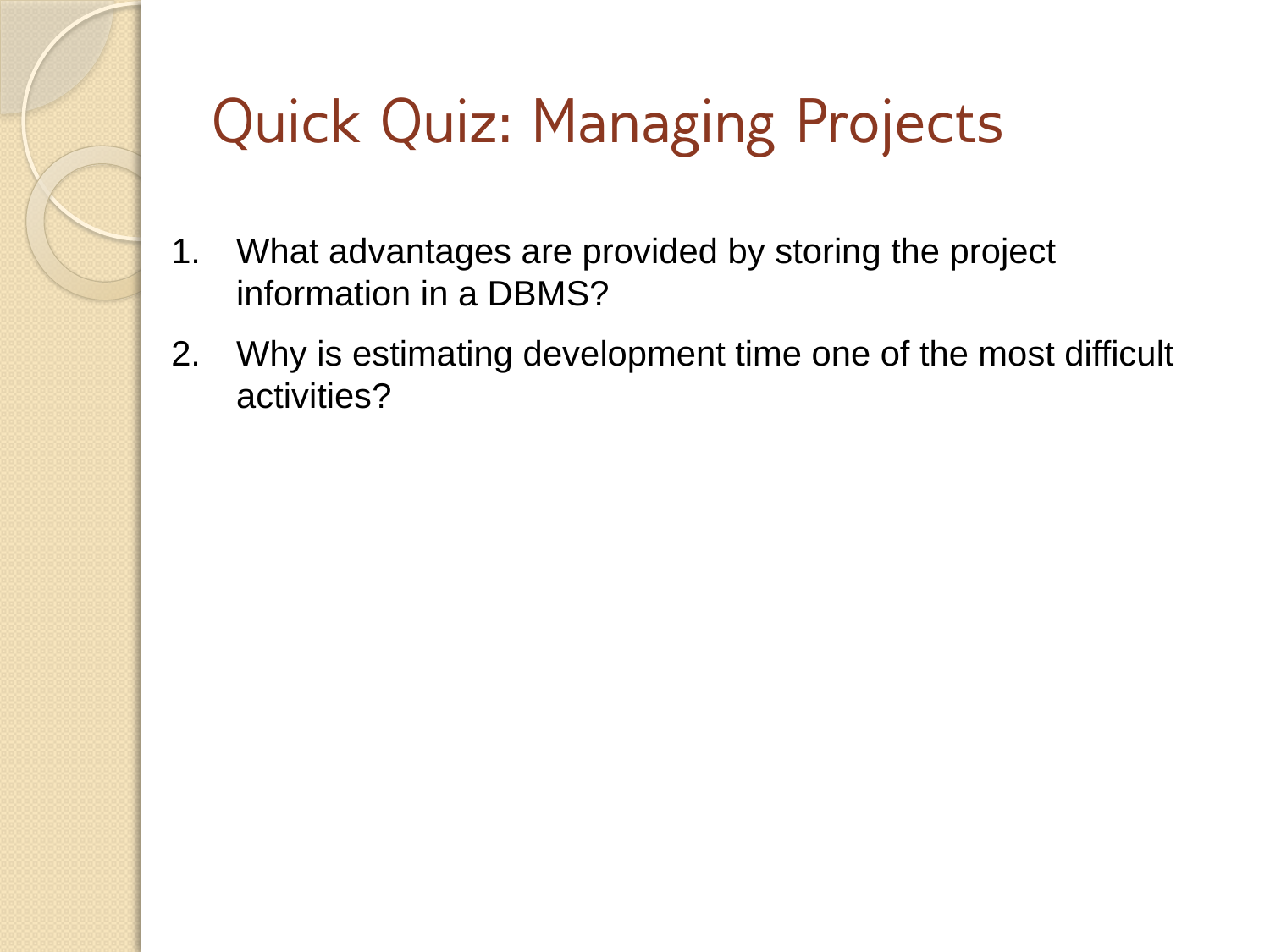

# Quick Quiz: Managing Projects
1.	What advantages are provided by storing the project information in a DBMS?
2.	Why is estimating development time one of the most difficult activities?